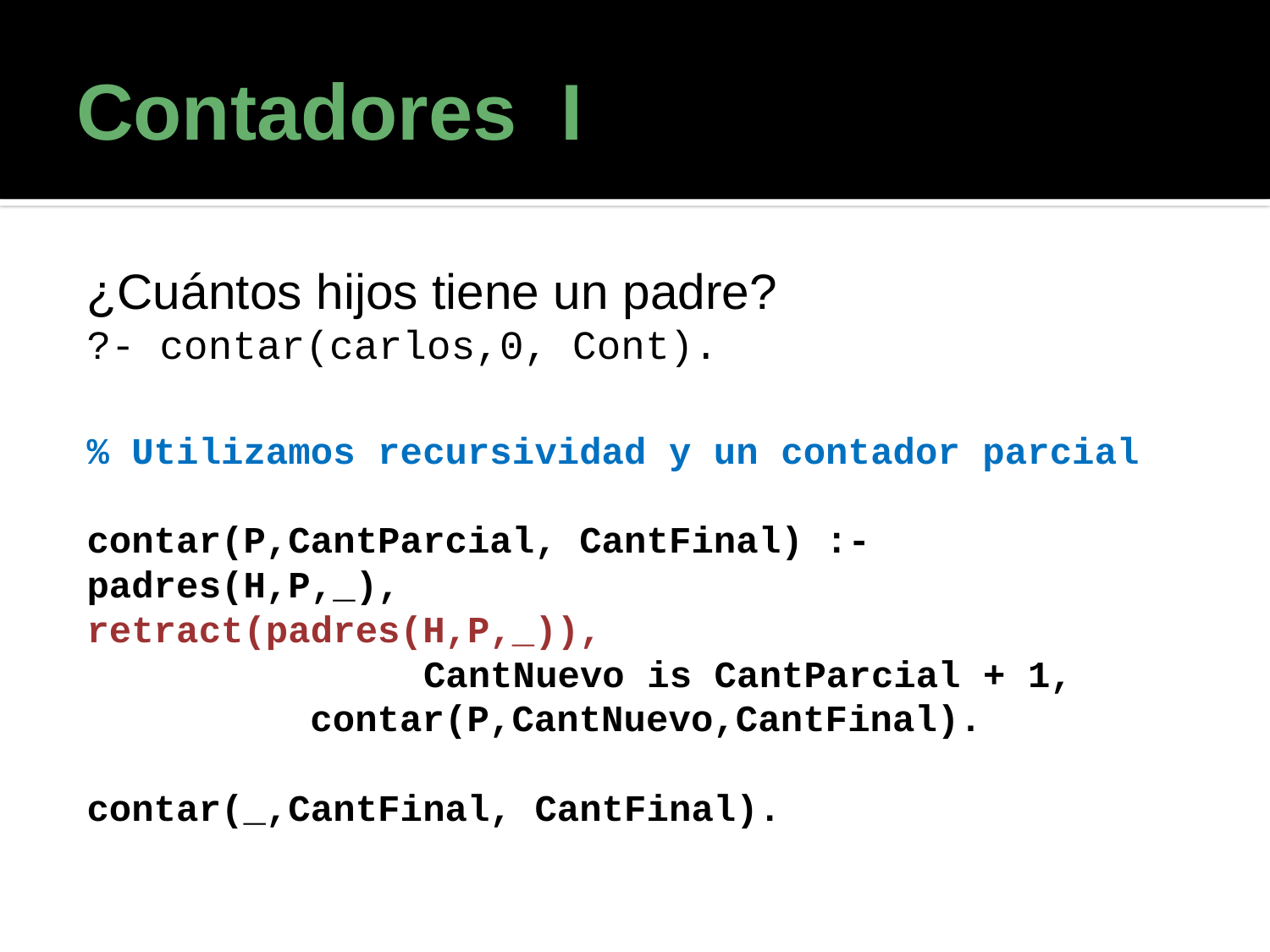

# Contadores  I
¿Cuántos hijos tiene un padre?
?- contar(carlos,0, Cont).

% Utilizamos recursividad y un contador parcial

contar(P,CantParcial, CantFinal) :-  	padres(H,P,_),
	retract(padres(H,P,_)),
               CantNuevo is CantParcial + 1,
      	contar(P,CantNuevo,CantFinal).

contar(_,CantFinal, CantFinal).